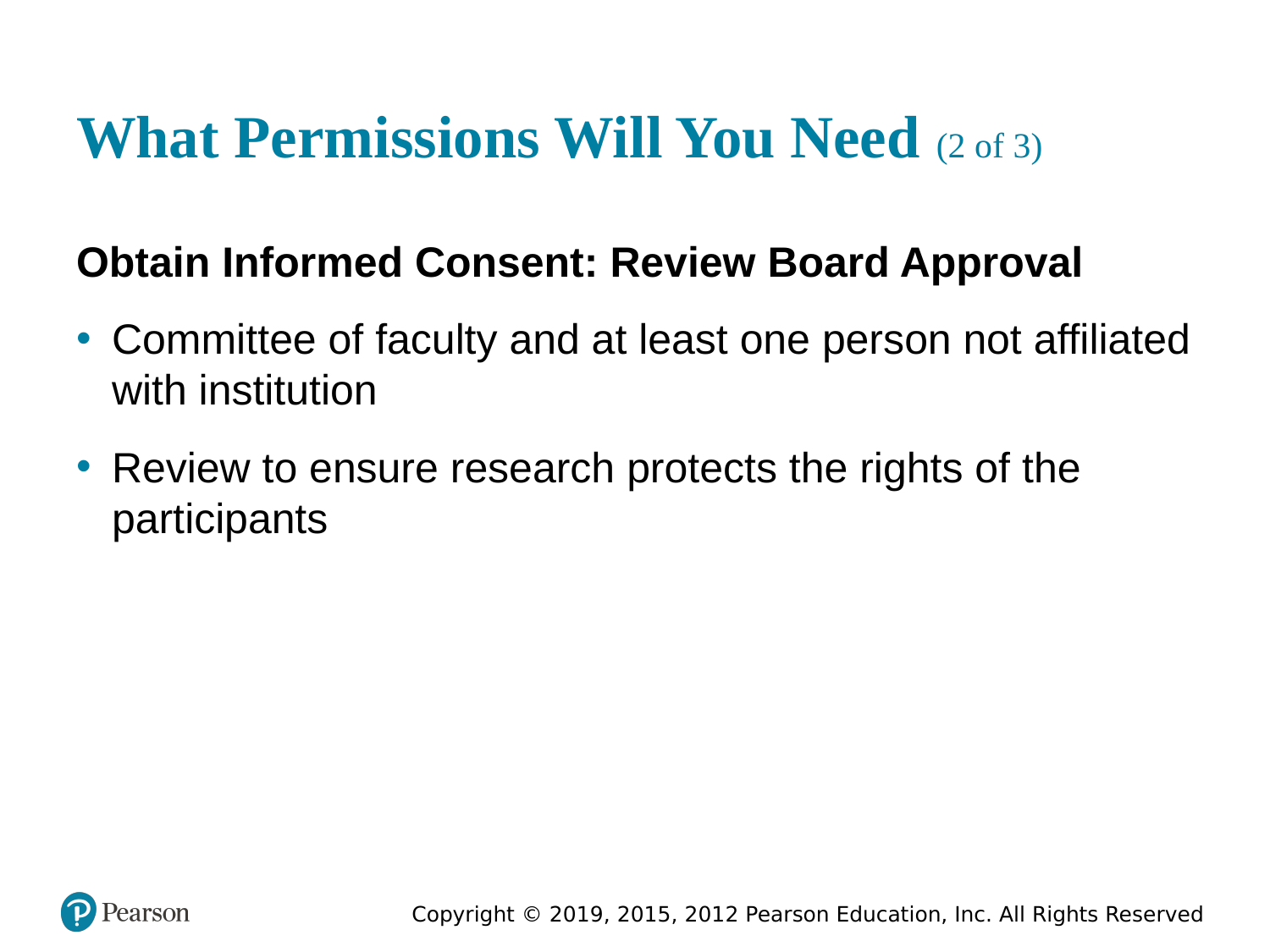

# What Permissions Will You Need (2 of 3)
Obtain Informed Consent: Review Board Approval
Committee of faculty and at least one person not affiliated with institution
Review to ensure research protects the rights of the participants